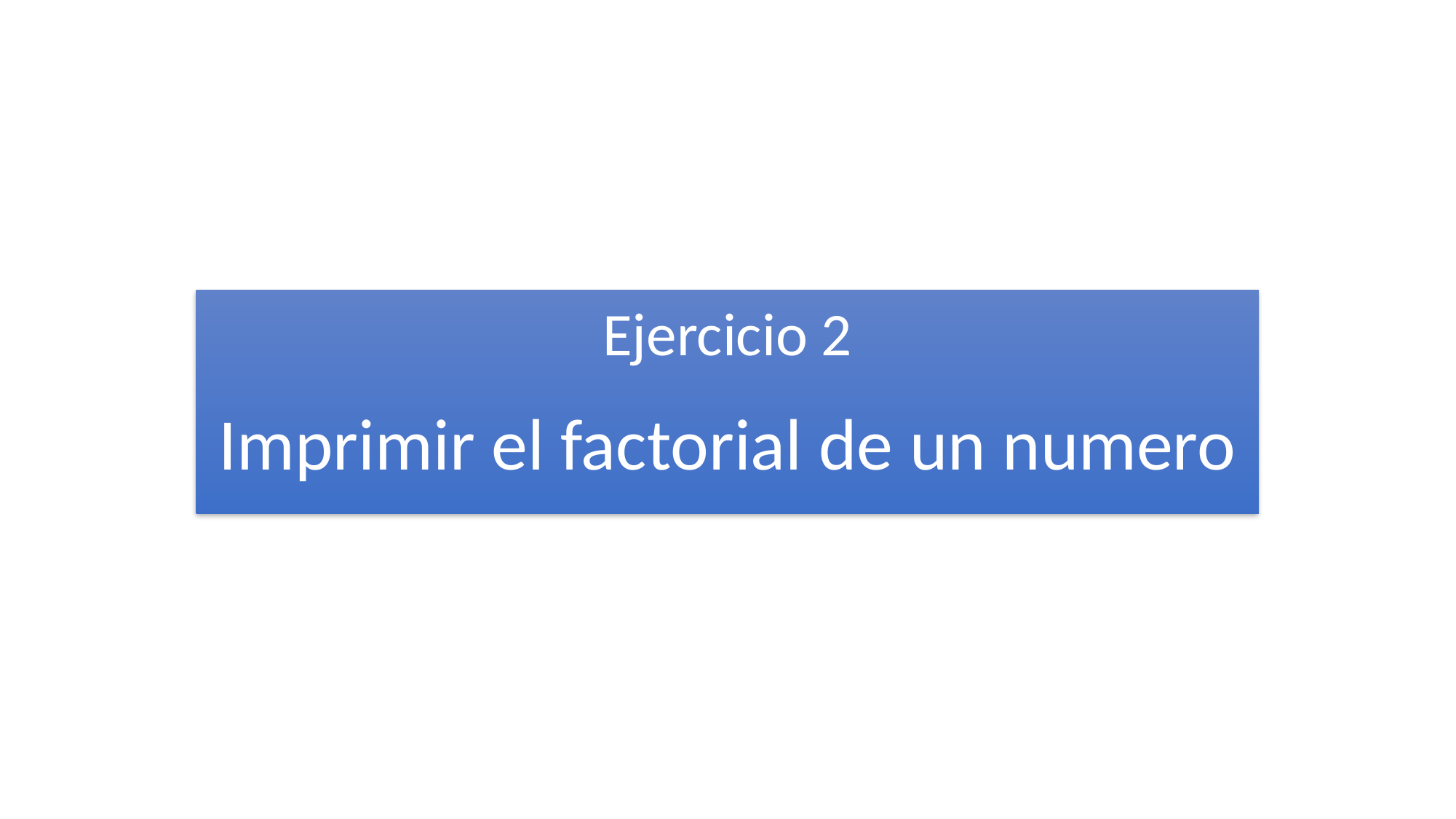

Ejercicio 2

Imprimir el factorial de un numero